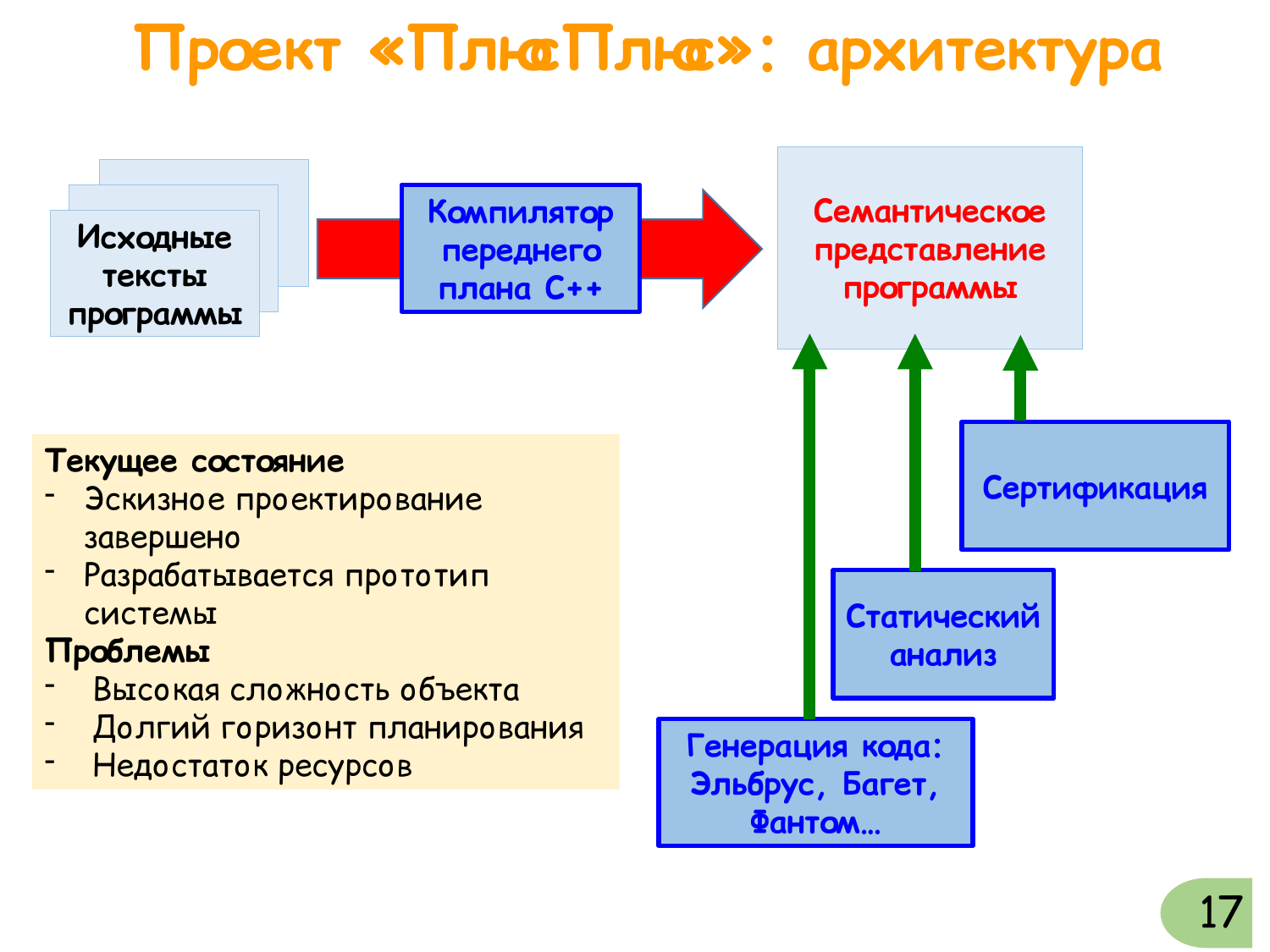

Проект «ПлюсПлюс»: архитектура
Семантическое представление программы

Компилятор переднего плана С++

Исходные
тексты программы
Сертификация
Текущее состояние
Эскизное проектирование завершено
Разрабатывается прототип системы
Проблемы
Высокая сложность объекта
Долгий горизонт планирования
Недостаток ресурсов
Статический анализ
Генерация кода: Эльбрус, Багет,
Фантом…

17